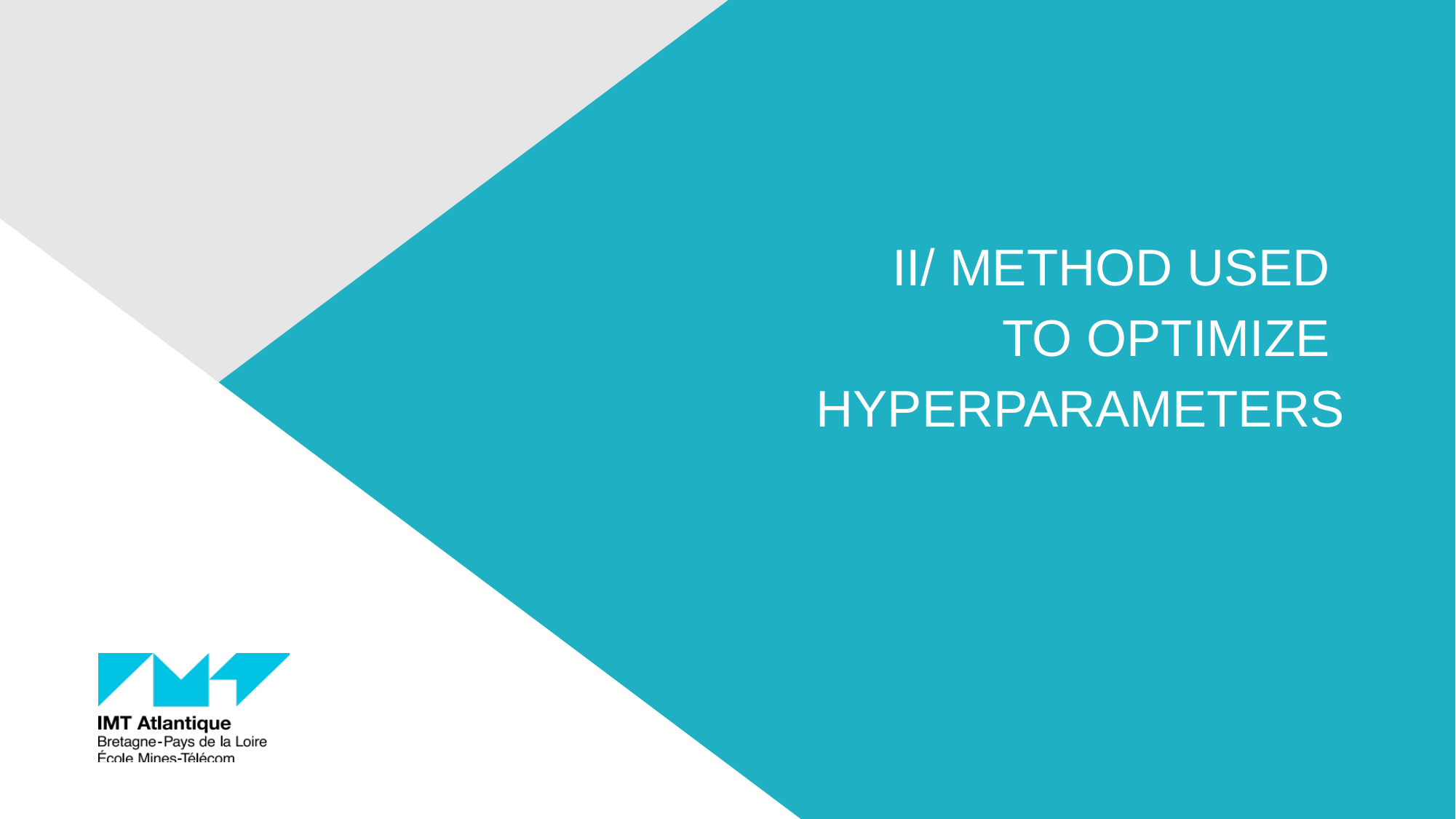

II/ Method used
to optimize
hyperparameters
10/02/2021
6
Titre de la présentation - menu « Insertion / En-tête et pied de page »